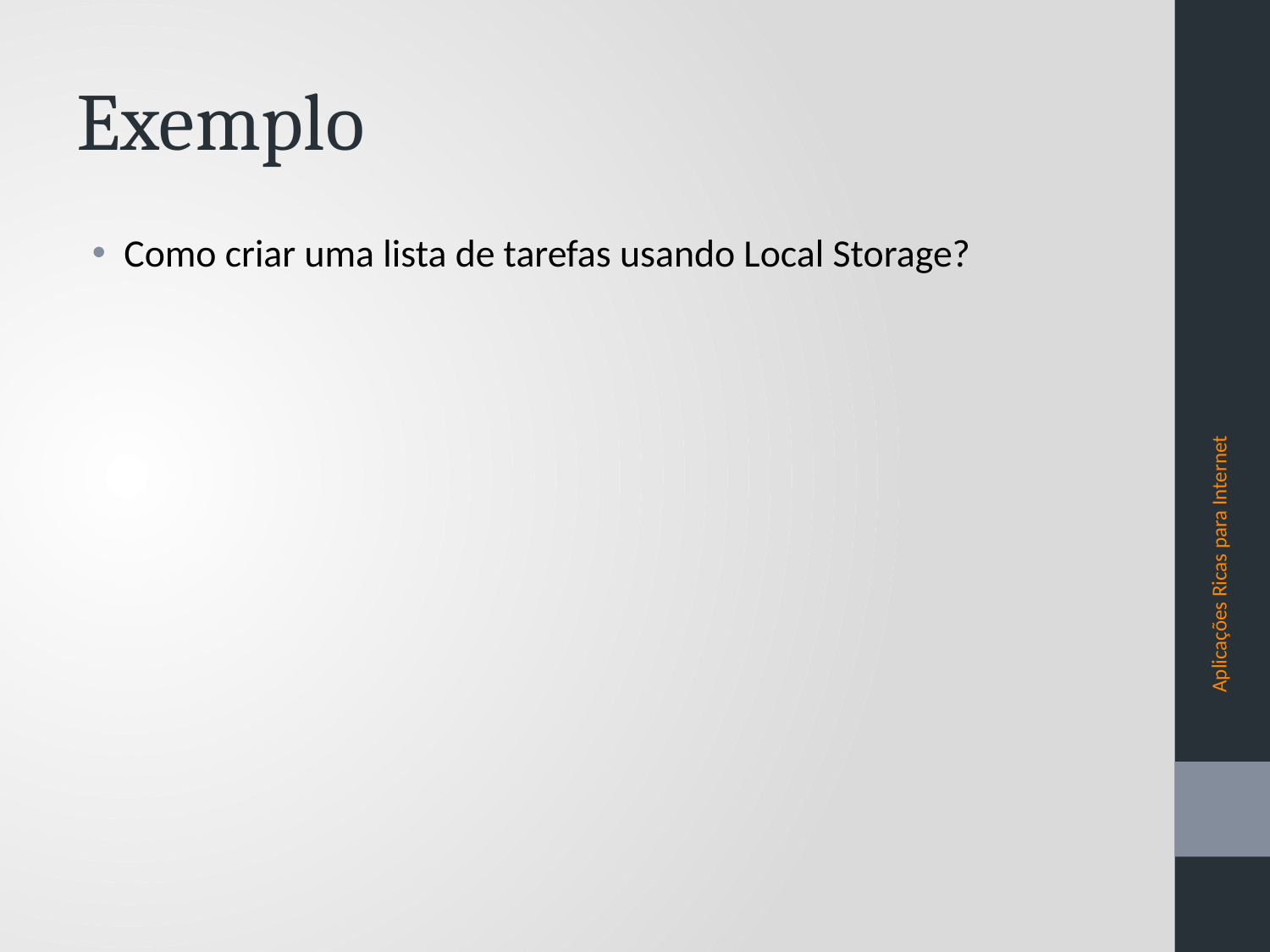

# Exemplo
Como criar uma lista de tarefas usando Local Storage?
Aplicações Ricas para Internet